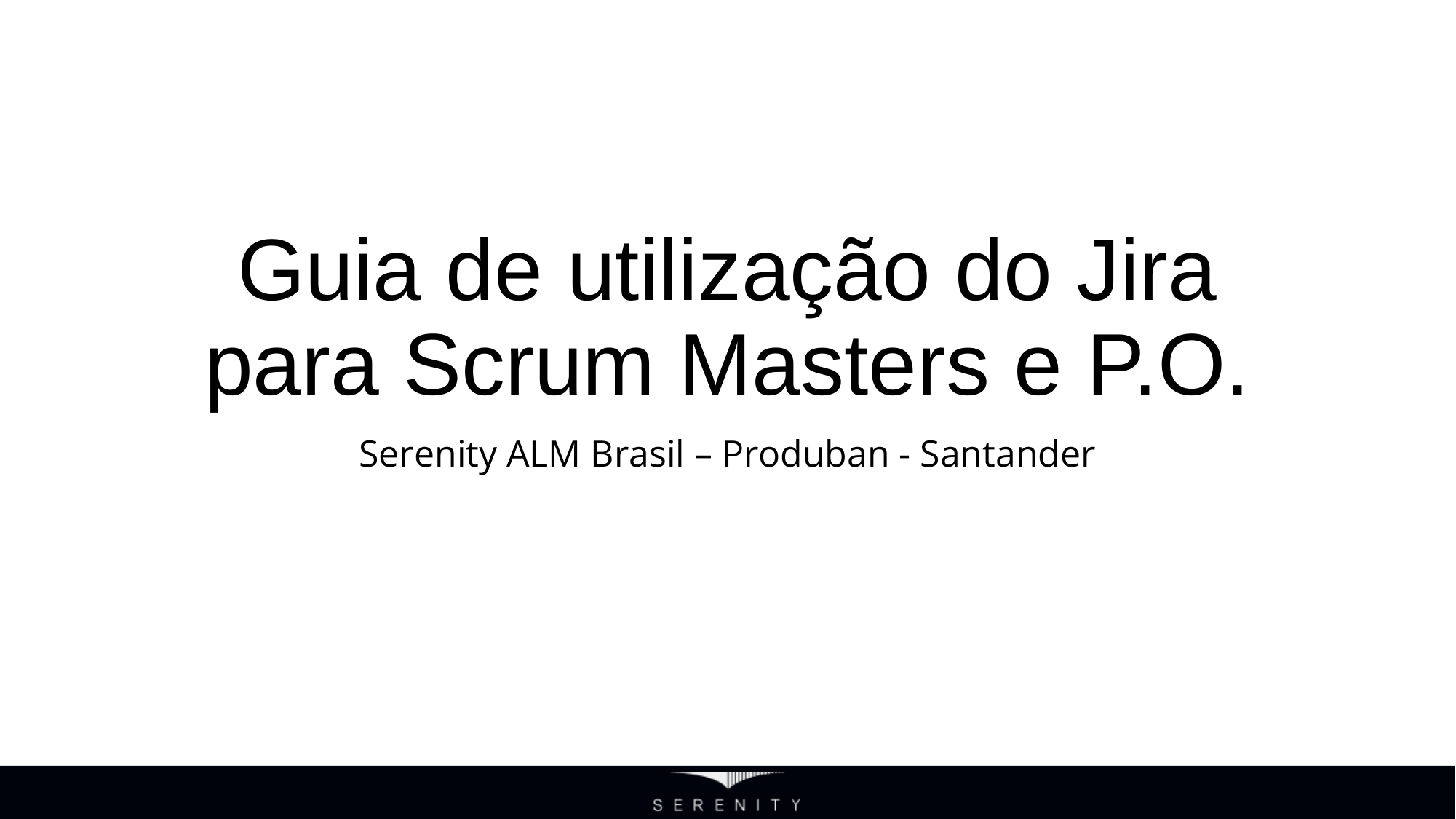

# Guia de utilização do Jira para Scrum Masters e P.O.
Serenity ALM Brasil – Produban - Santander